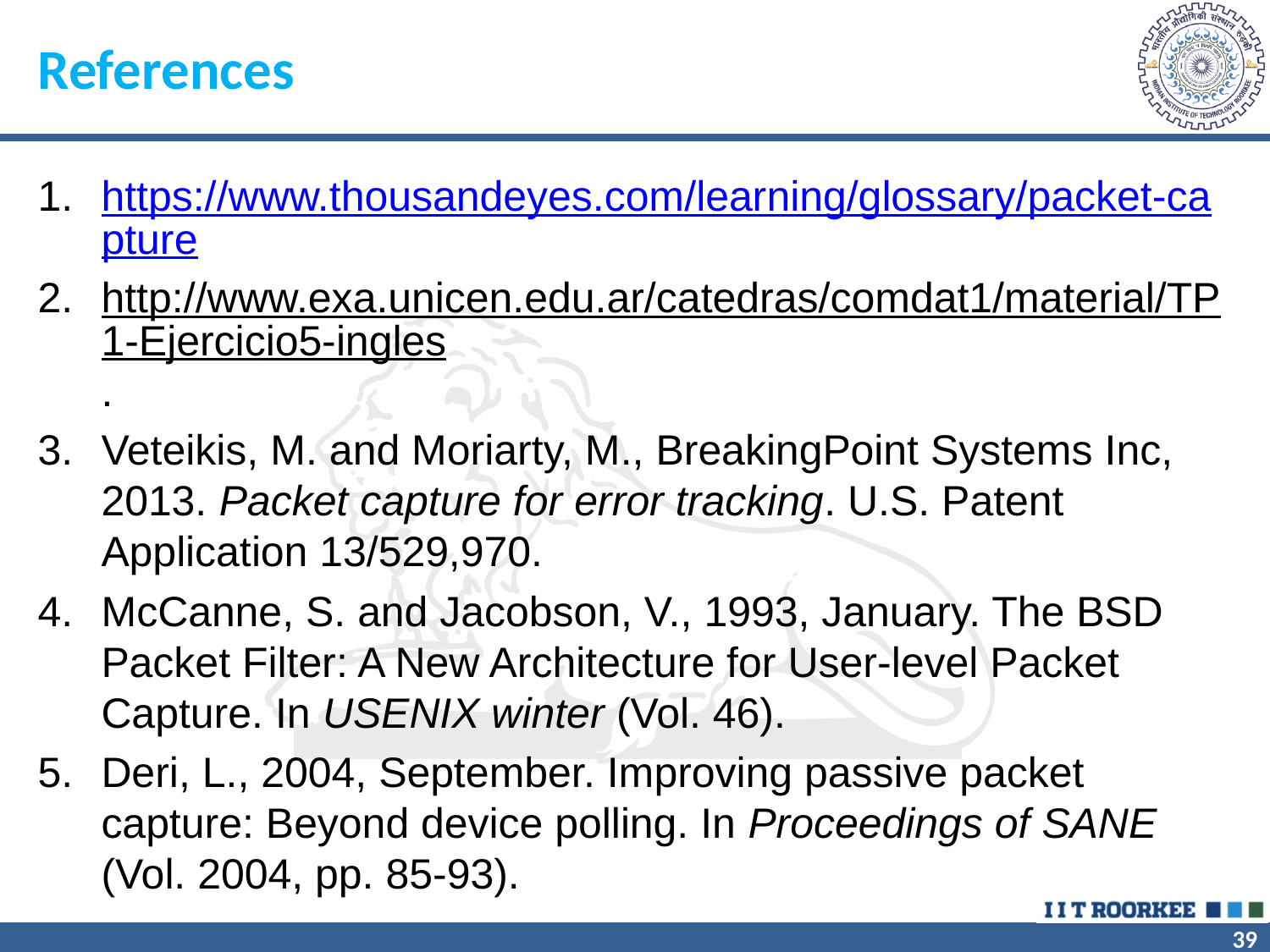

# References
https://www.thousandeyes.com/learning/glossary/packet-capture
http://www.exa.unicen.edu.ar/catedras/comdat1/material/TP1-Ejercicio5-ingles.
Veteikis, M. and Moriarty, M., BreakingPoint Systems Inc, 2013. Packet capture for error tracking. U.S. Patent Application 13/529,970.
McCanne, S. and Jacobson, V., 1993, January. The BSD Packet Filter: A New Architecture for User-level Packet Capture. In USENIX winter (Vol. 46).
Deri, L., 2004, September. Improving passive packet capture: Beyond device polling. In Proceedings of SANE (Vol. 2004, pp. 85-93).